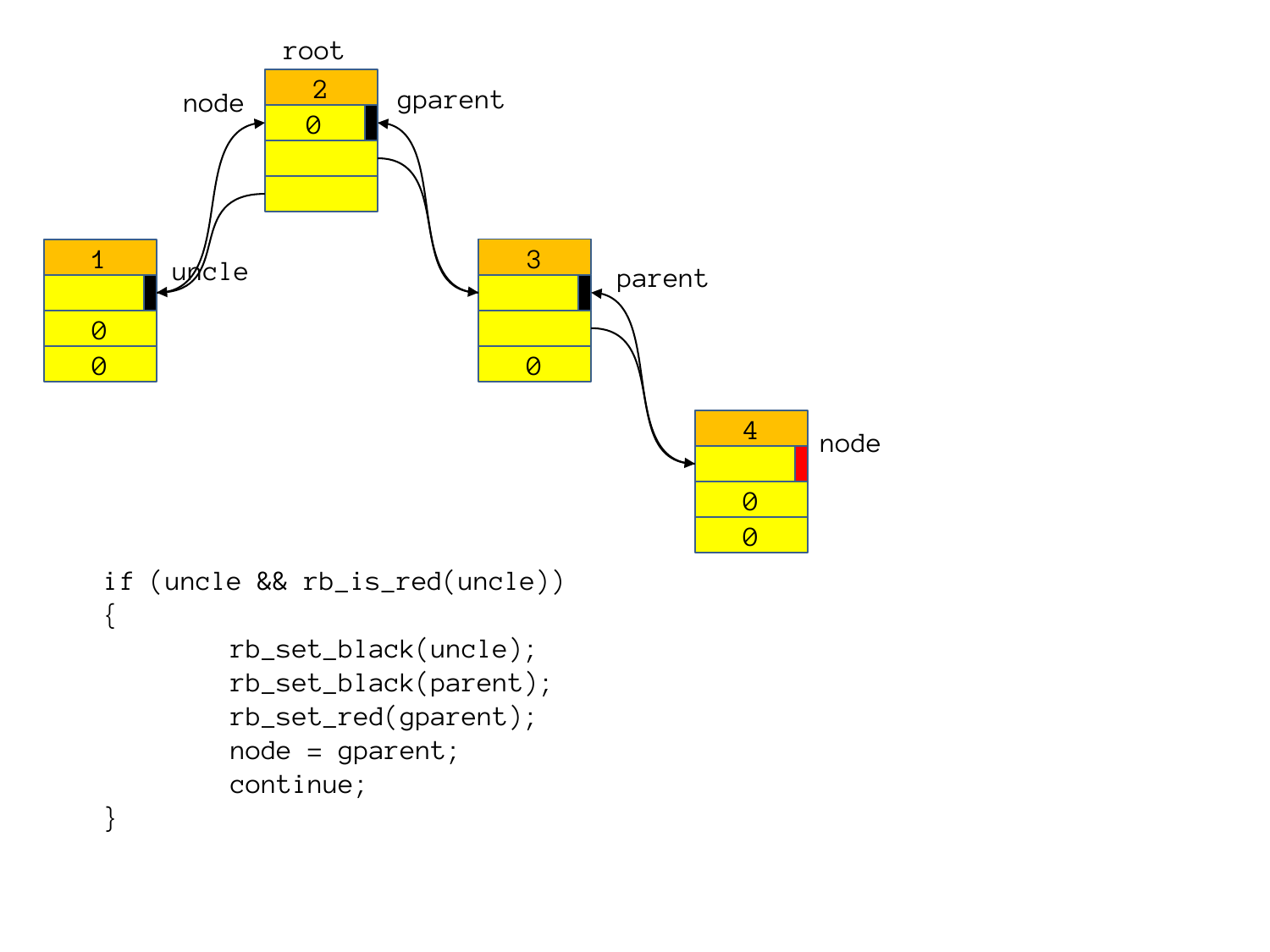

root
2
gparent
node
0

3
1
uncle
parent

0
0
0
4
node

0
0
				if (uncle && rb_is_red(uncle))
				{
					rb_set_black(uncle);
					rb_set_black(parent);
					rb_set_red(gparent);
					node = gparent;
					continue;
				}